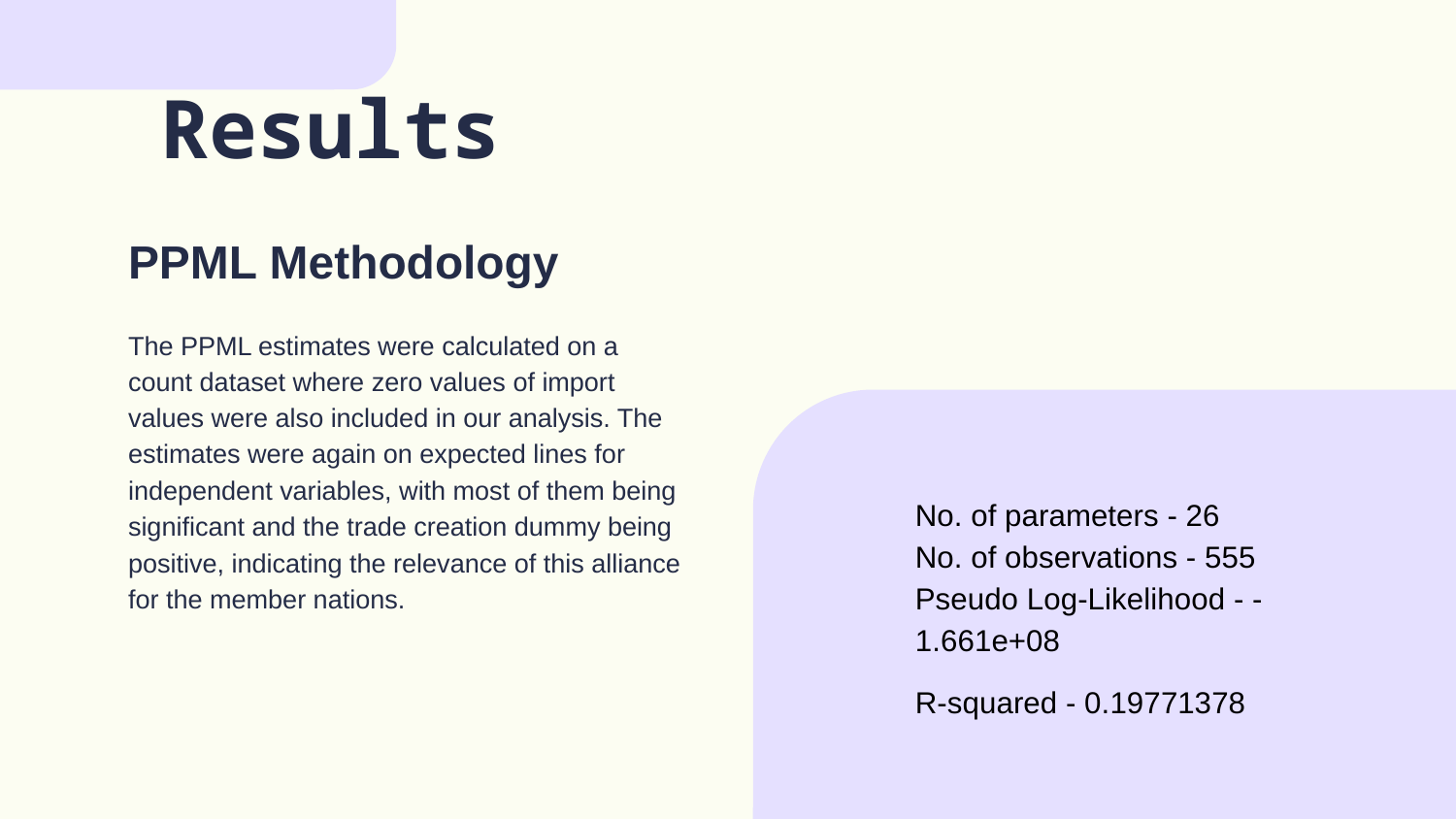

Results
# PPML Methodology
The PPML estimates were calculated on a count dataset where zero values of import values were also included in our analysis. The estimates were again on expected lines for independent variables, with most of them being significant and the trade creation dummy being positive, indicating the relevance of this alliance for the member nations.

No. of parameters - 26
No. of observations - 555
Pseudo Log-Likelihood - -1.661e+08
R-squared - 0.19771378